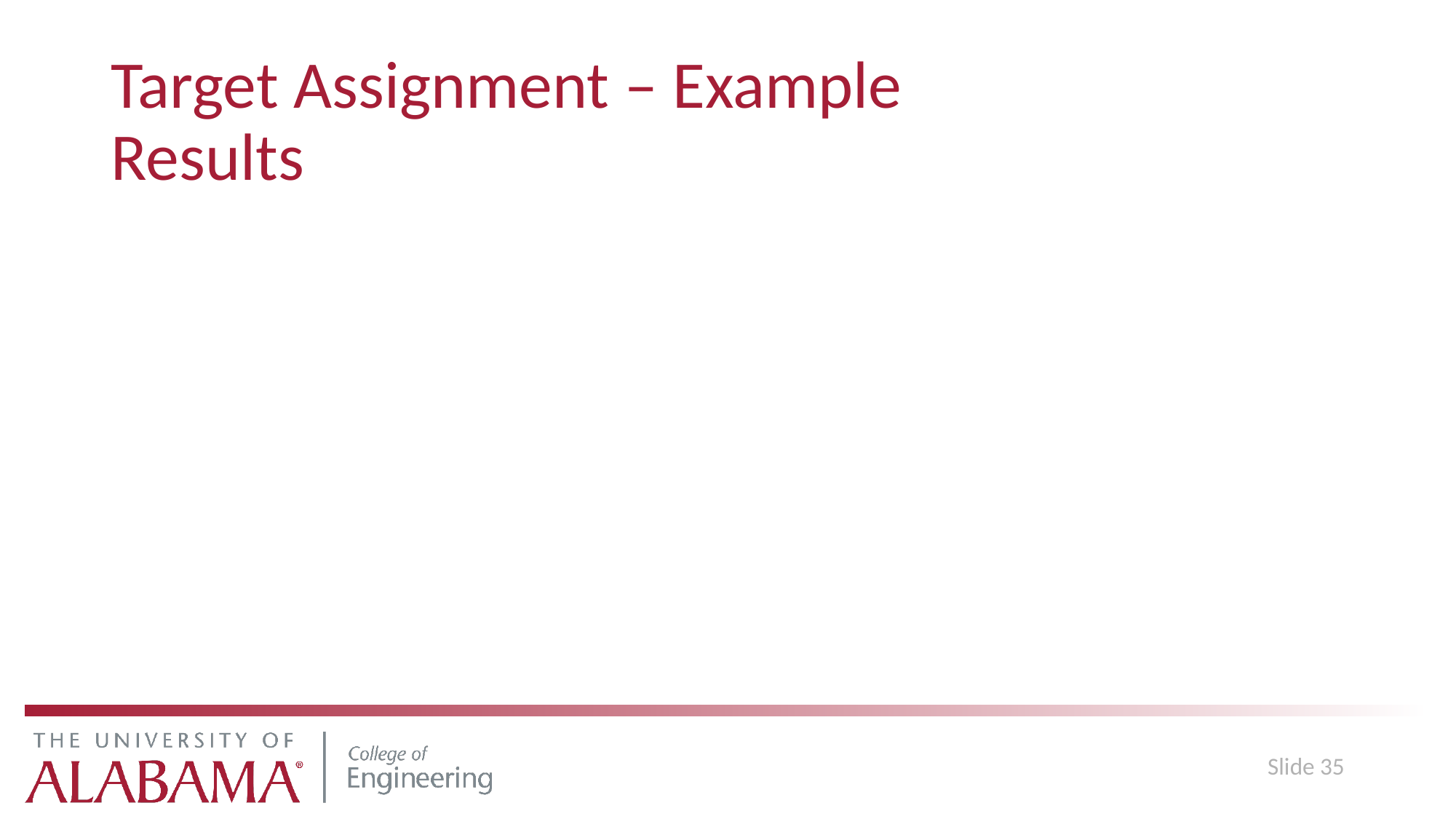

# Target Assignment – Example Results

Slide 35